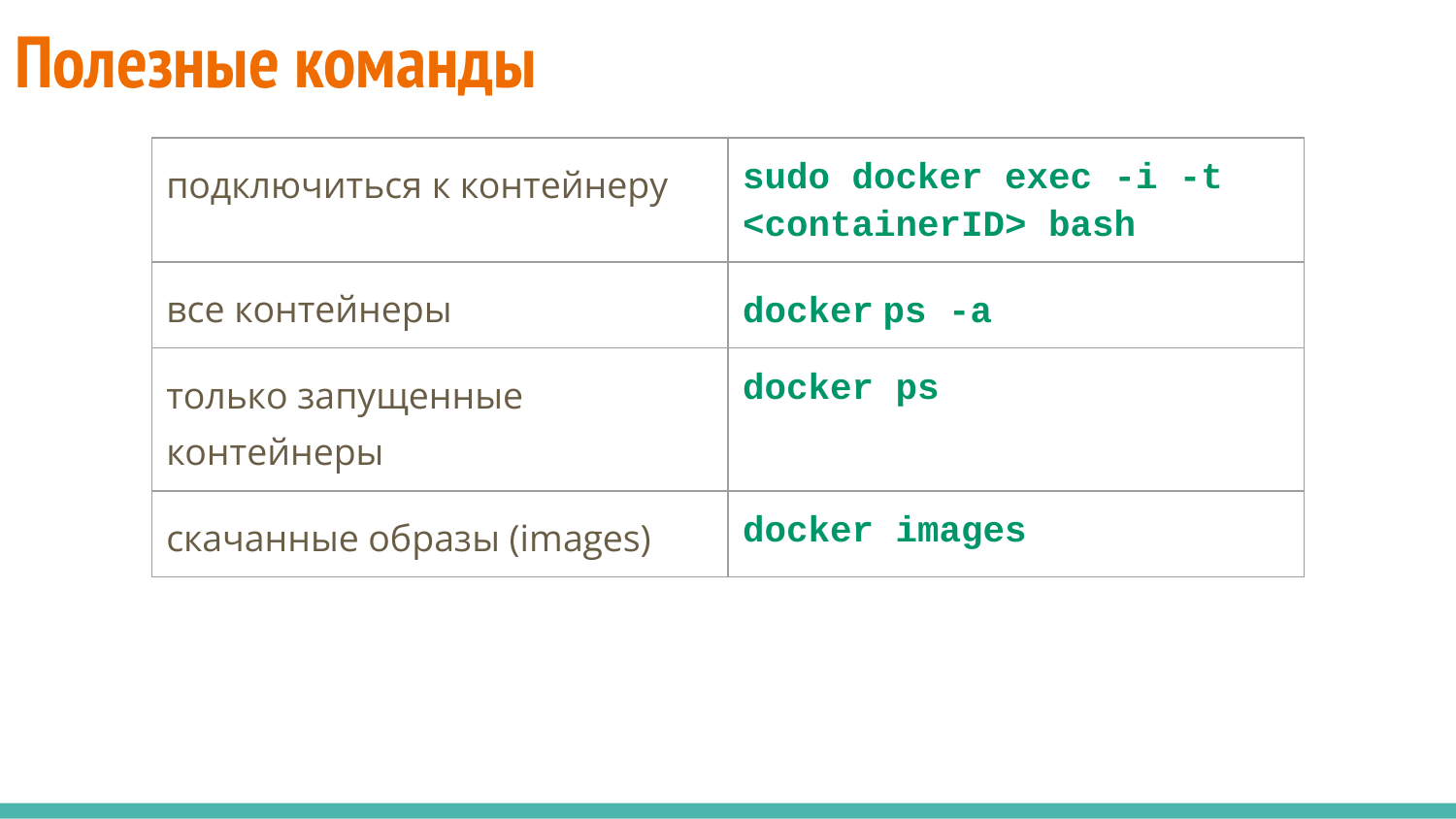

# Полезные команды
| подключиться к контейнеру | sudo docker exec -i -t <containerID> bash |
| --- | --- |
| все контейнеры | docker ps -a |
| только запущенные контейнеры | docker ps |
| скачанные образы (images) | docker images |